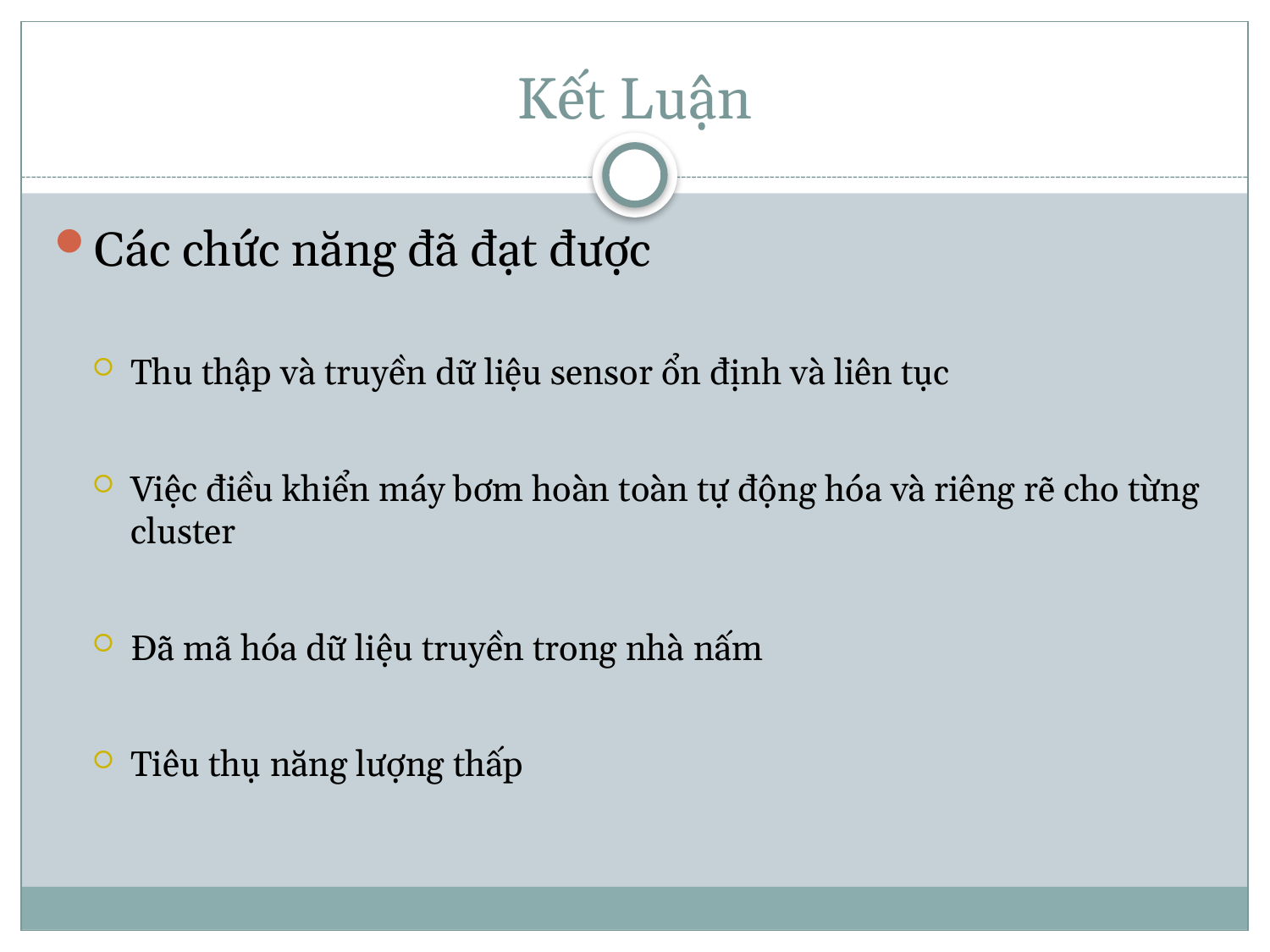

# Kết Luận
Các chức năng đã đạt được

Thu thập và truyền dữ liệu sensor ổn định và liên tục

Việc điều khiển máy bơm hoàn toàn tự động hóa và riêng rẽ cho từng cluster

Đã mã hóa dữ liệu truyền trong nhà nấm

Tiêu thụ năng lượng thấp